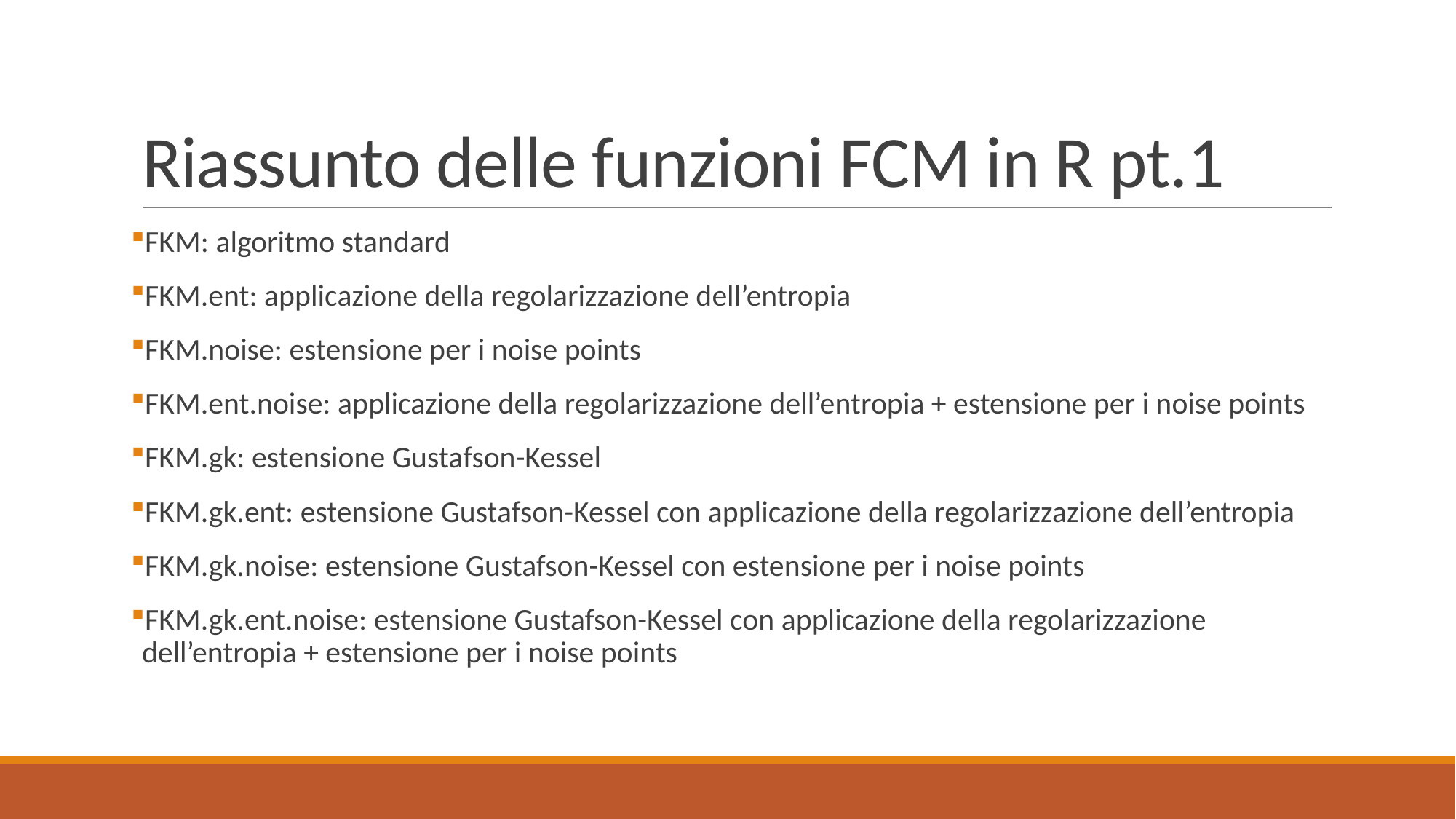

# Riassunto delle funzioni FCM in R pt.1
FKM: algoritmo standard
FKM.ent: applicazione della regolarizzazione dell’entropia
FKM.noise: estensione per i noise points
FKM.ent.noise: applicazione della regolarizzazione dell’entropia + estensione per i noise points
FKM.gk: estensione Gustafson-Kessel
FKM.gk.ent: estensione Gustafson-Kessel con applicazione della regolarizzazione dell’entropia
FKM.gk.noise: estensione Gustafson-Kessel con estensione per i noise points
FKM.gk.ent.noise: estensione Gustafson-Kessel con applicazione della regolarizzazione dell’entropia + estensione per i noise points